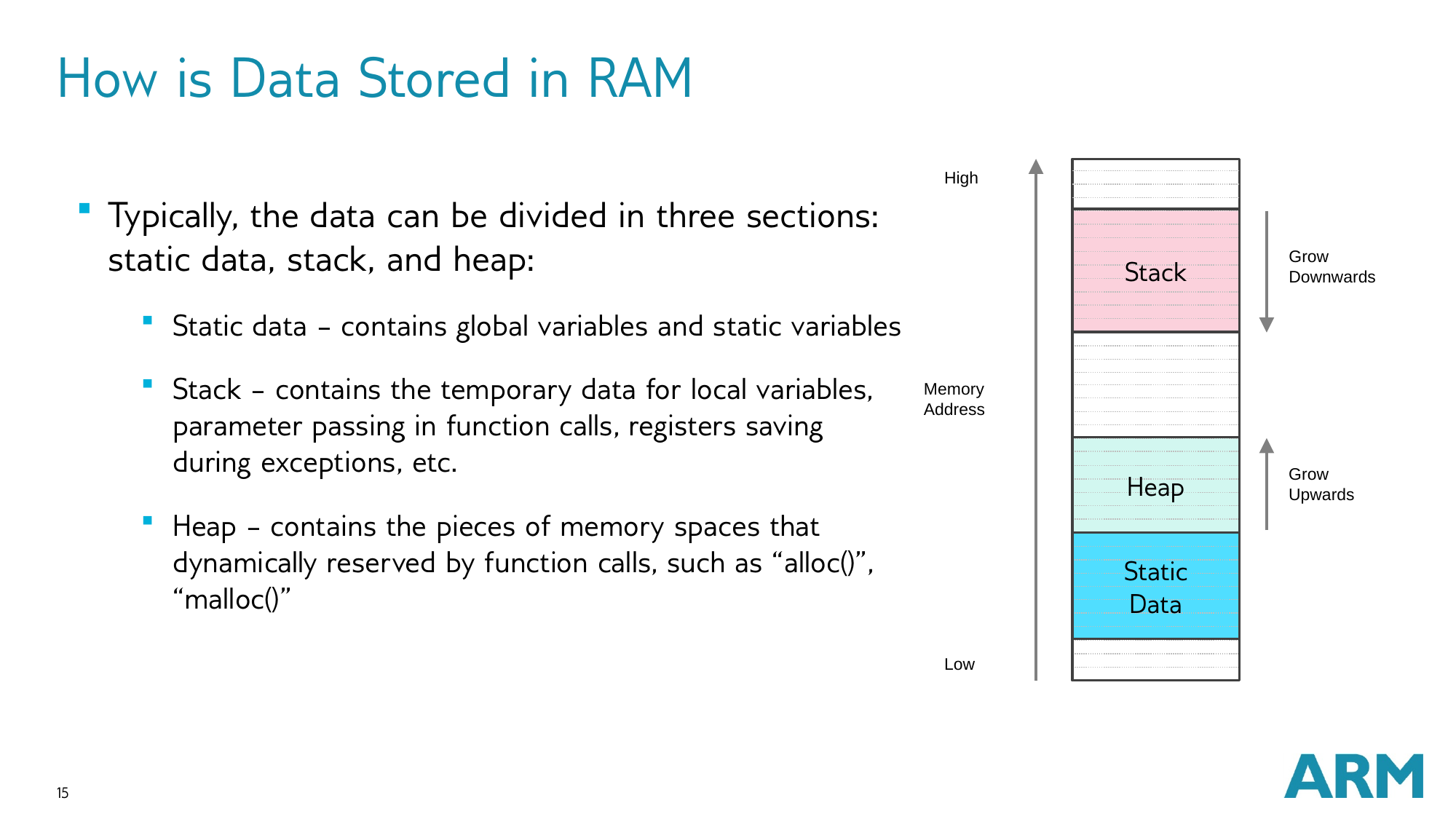

# How is Data Stored in RAM

High
Typically, the data can be divided in three sections: static data, stack, and heap:
Static data – contains global variables and static variables
Stack – contains the temporary data for local variables, parameter passing in function calls, registers saving during exceptions, etc.
Heap – contains the pieces of memory spaces that dynamically reserved by function calls, such as “alloc()”, “malloc()”
Stack

Grow
Downwards

Memory
Address

Heap
Grow
Upwards

Static
Data

Low